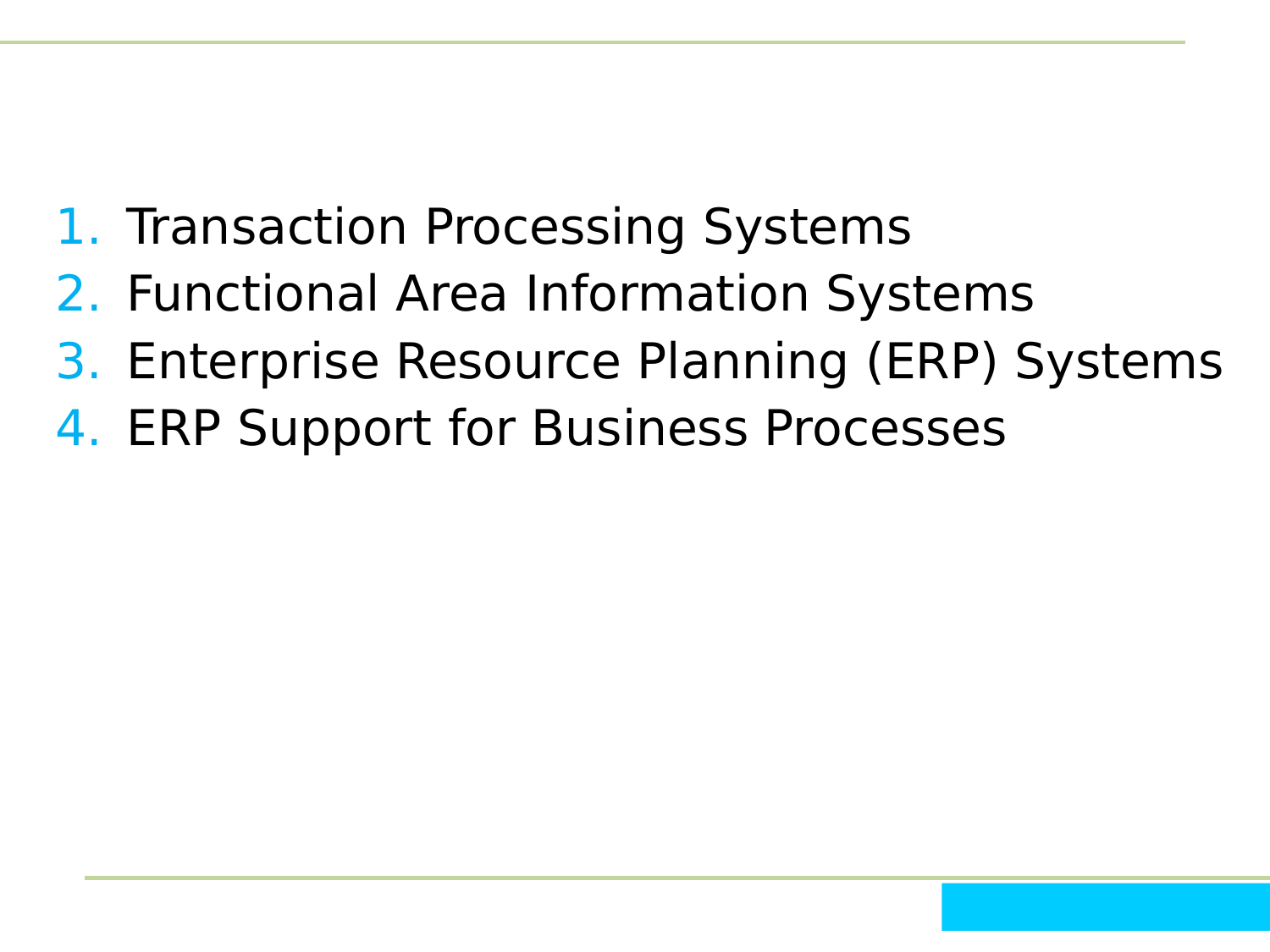

#
Transaction Processing Systems
Functional Area Information Systems
Enterprise Resource Planning (ERP) Systems
ERP Support for Business Processes